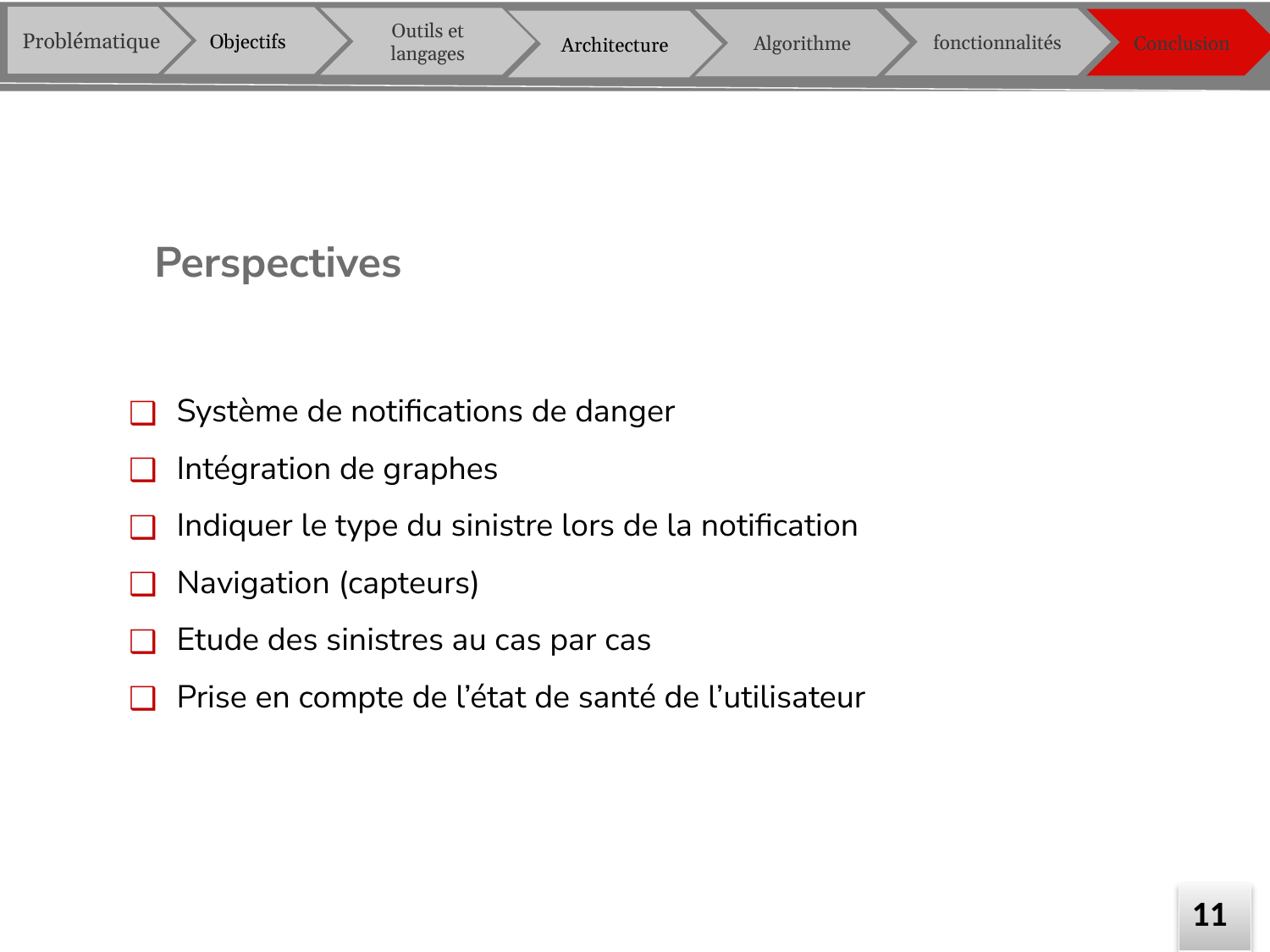

Problématique
Objectifs
Outils et langages
fonctionnalités
Conclusion
Algorithme
Architecture
Perspectives

Système de notifications de danger
Intégration de graphes
Indiquer le type du sinistre lors de la notification
Navigation (capteurs)
Etude des sinistres au cas par cas
Prise en compte de l’état de santé de l’utilisateur

11